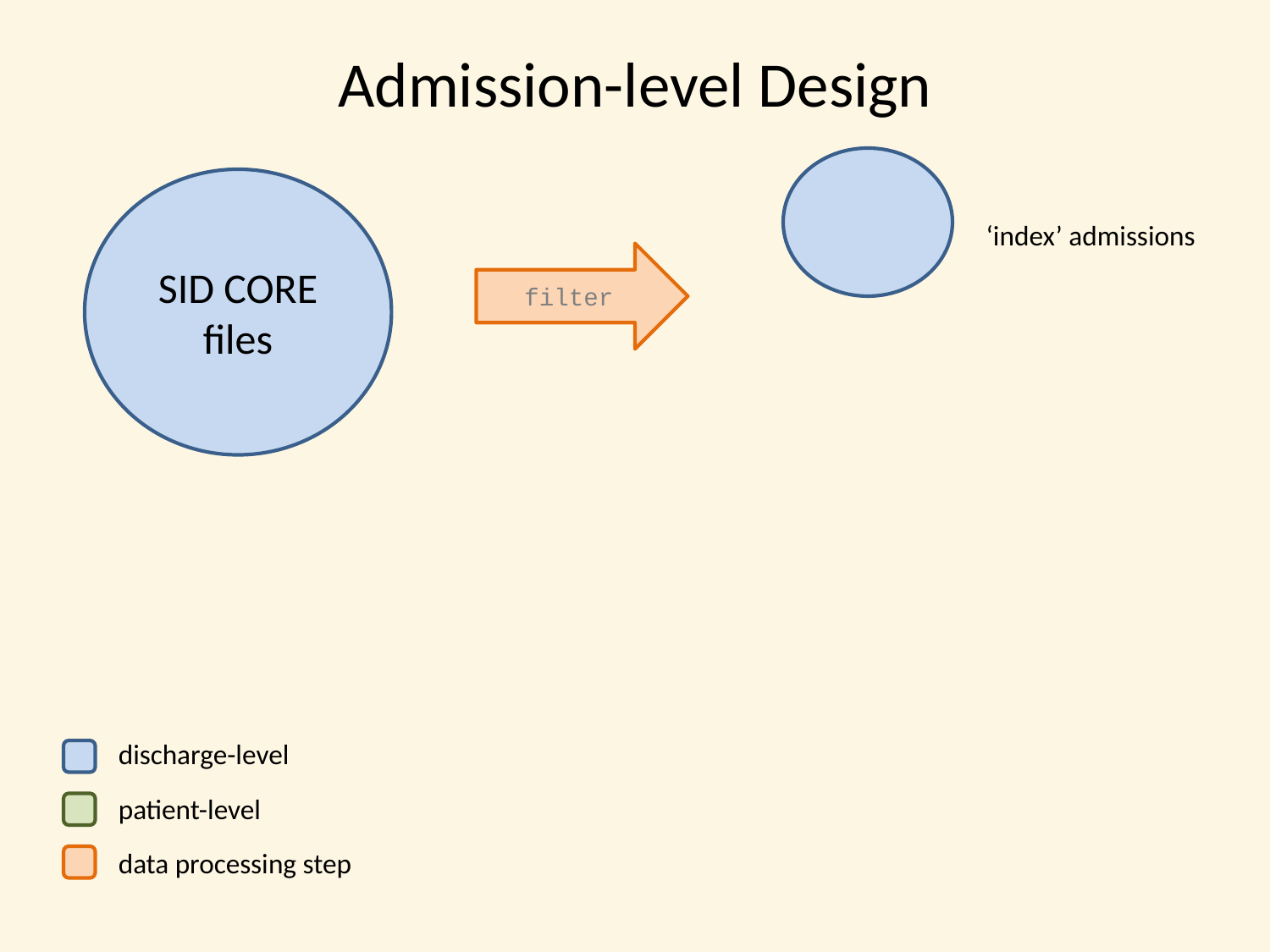

# Admission-level Design

SID CORE files
‘index’ admissions
filter
discharge-level
patient-level
data processing step